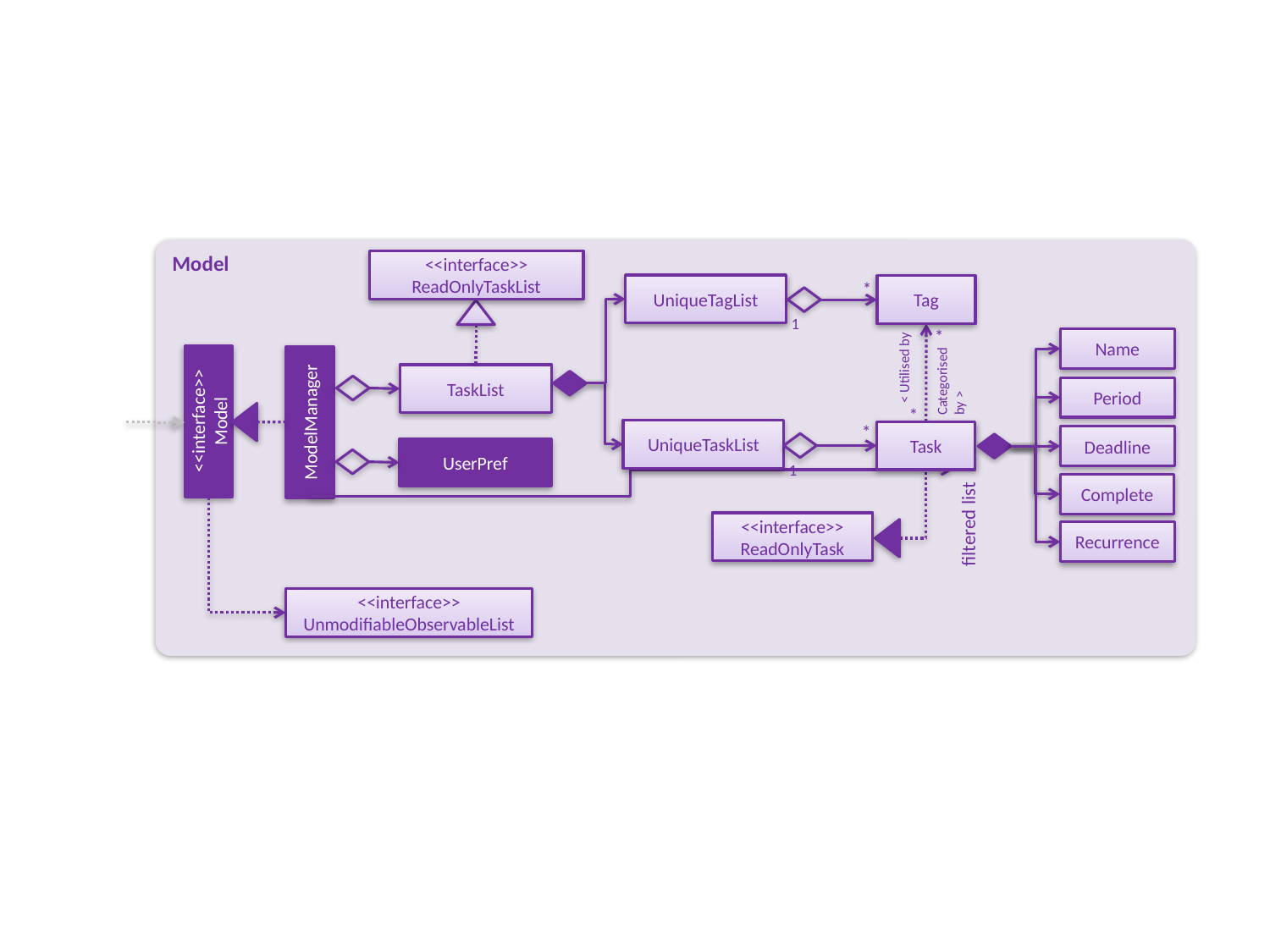

Model
<<interface>>
ReadOnlyTaskList
*
UniqueTagList
Tag

1
*
< Utilised by
Name
Categorised
by >
TaskList

Period
*
<<interface>>
Model
ModelManager

*
UniqueTaskList
Task
Deadline

UserPref

1
Complete
filtered list
<<interface>>
ReadOnlyTask
Recurrence

<<interface>>
UnmodifiableObservableList